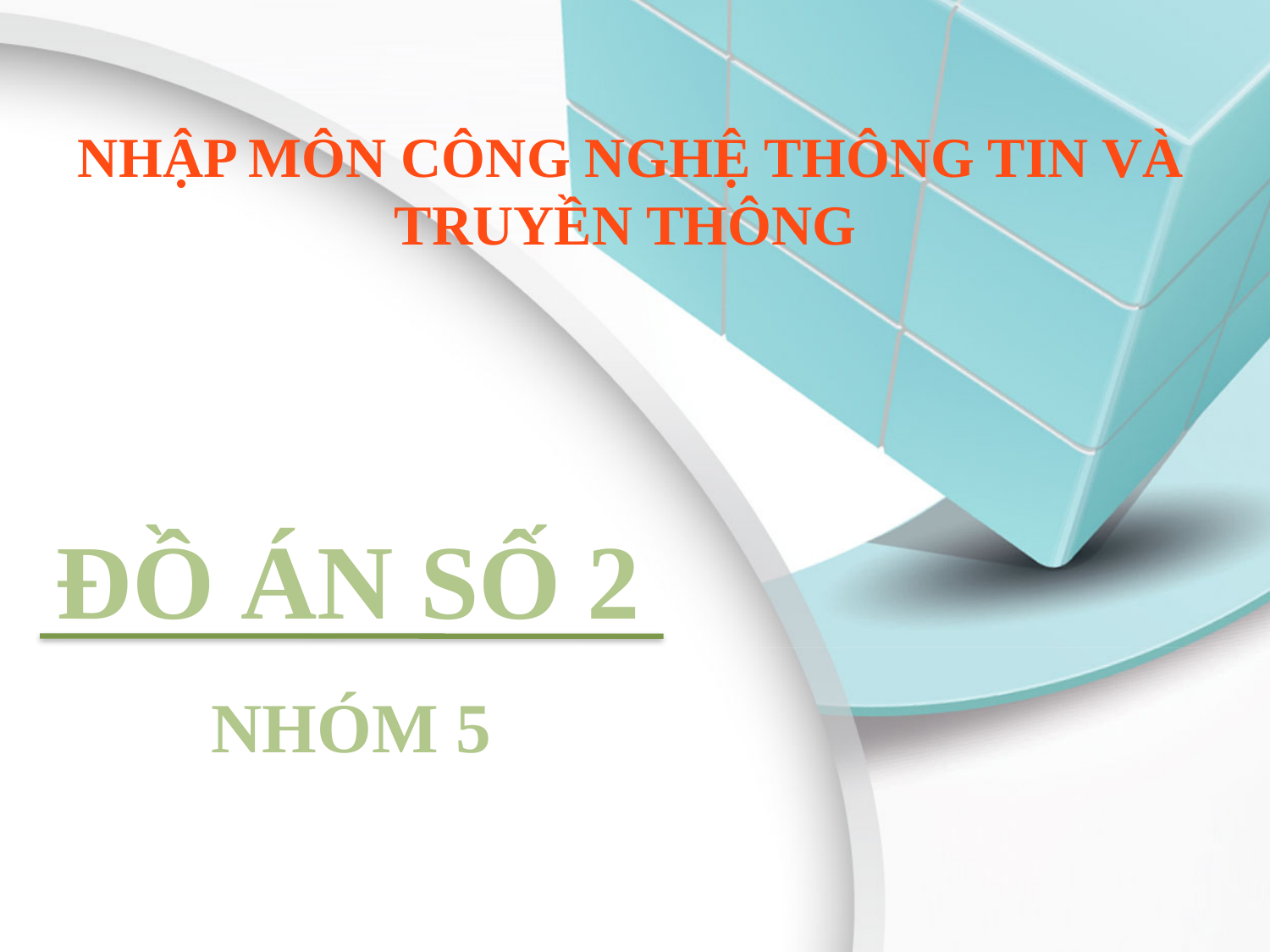

NHẬP MÔN CÔNG NGHỆ THÔNG TIN VÀ
TRUYỀN THÔNG
ĐỒ ÁN SỐ 2

NHÓM 5